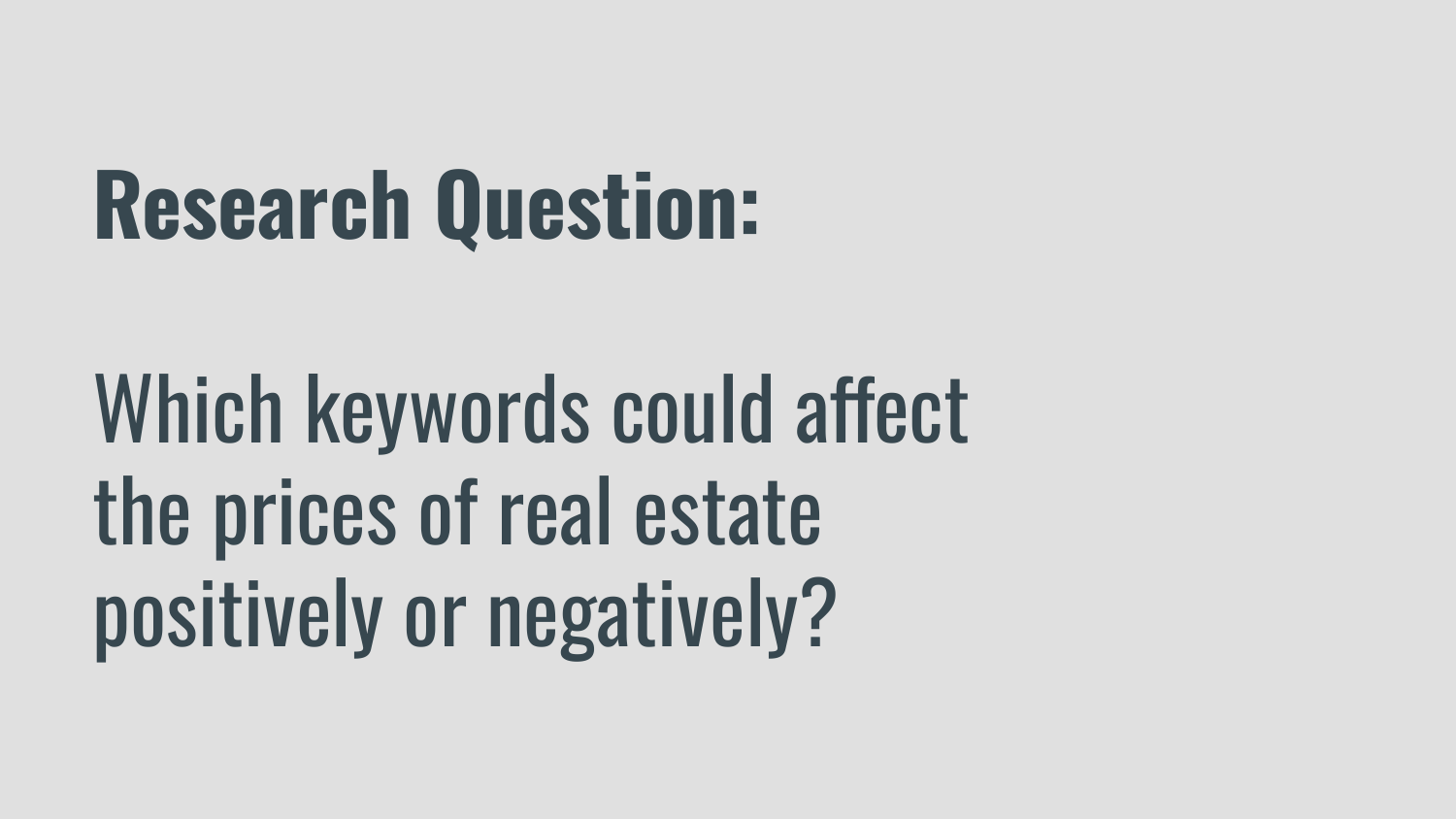

# Research Question:

Which keywords could affect the prices of real estate positively or negatively?